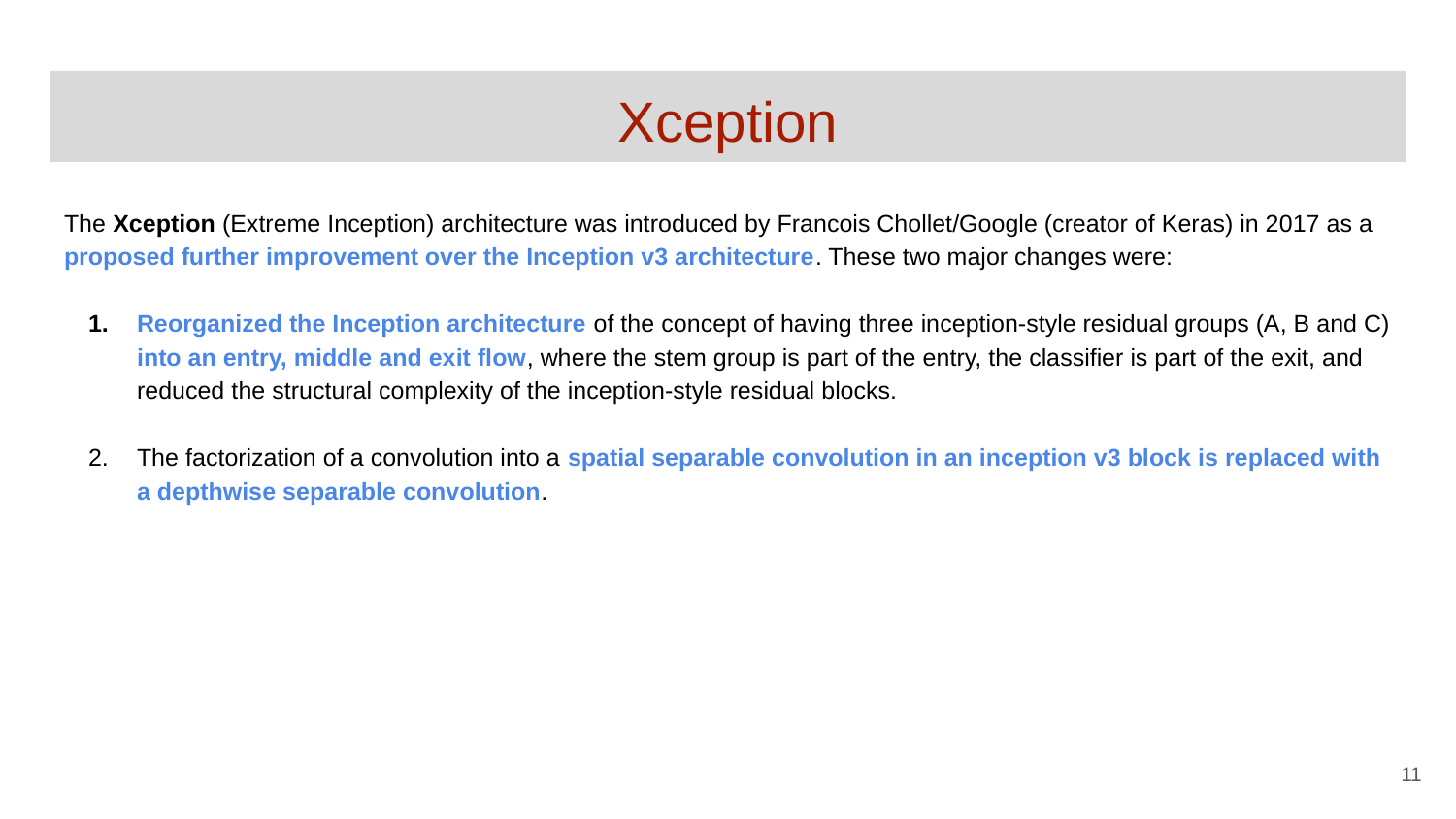

# Xception
The Xception (Extreme Inception) architecture was introduced by Francois Chollet/Google (creator of Keras) in 2017 as a proposed further improvement over the Inception v3 architecture. These two major changes were:

Reorganized the Inception architecture of the concept of having three inception-style residual groups (A, B and C) into an entry, middle and exit flow, where the stem group is part of the entry, the classifier is part of the exit, and reduced the structural complexity of the inception-style residual blocks.
The factorization of a convolution into a spatial separable convolution in an inception v3 block is replaced with a depthwise separable convolution.

11